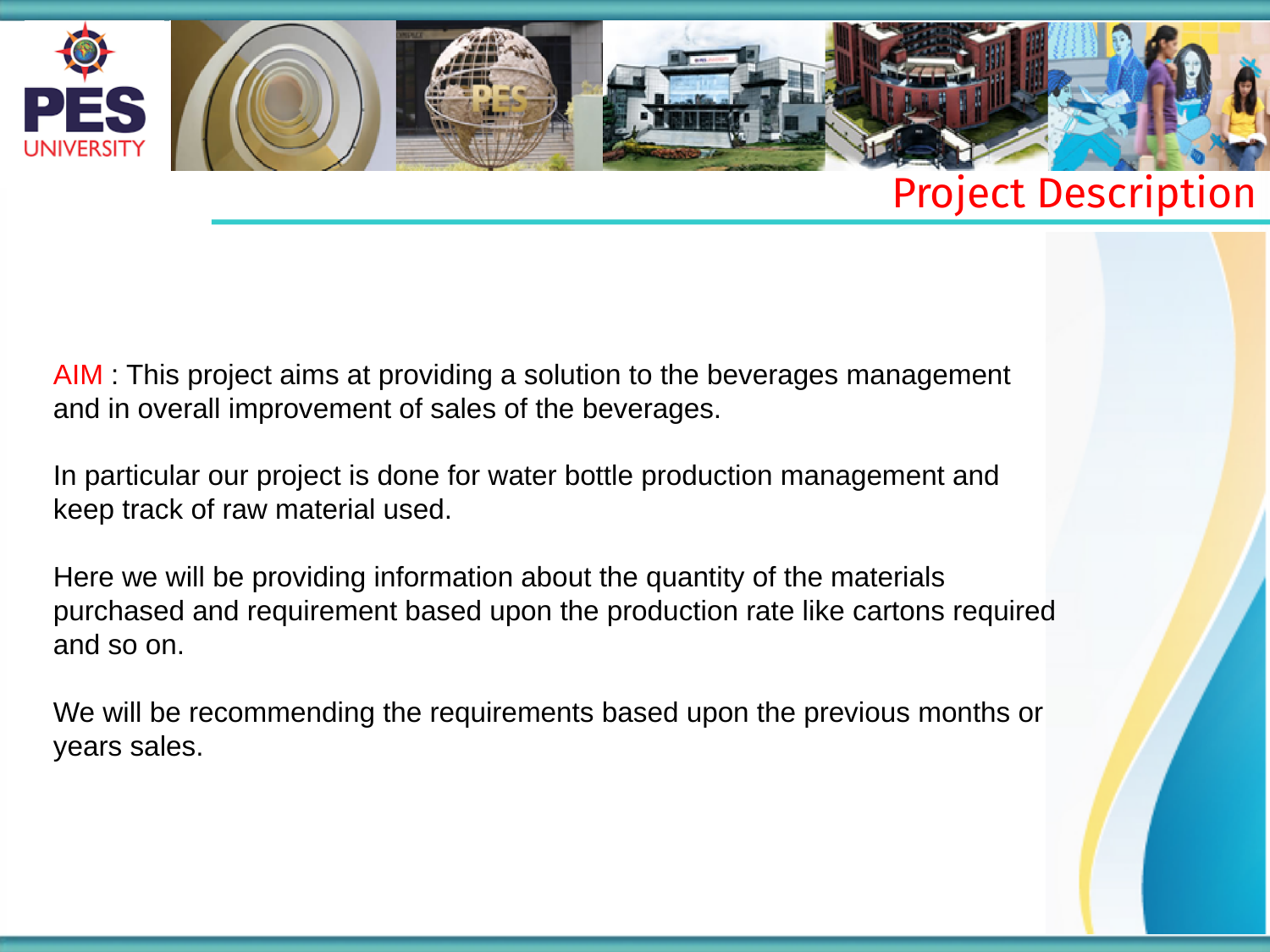

Project Description

AIM : This project aims at providing a solution to the beverages management and in overall improvement of sales of the beverages.

In particular our project is done for water bottle production management and keep track of raw material used.

Here we will be providing information about the quantity of the materials purchased and requirement based upon the production rate like cartons required and so on.

We will be recommending the requirements based upon the previous months or years sales.